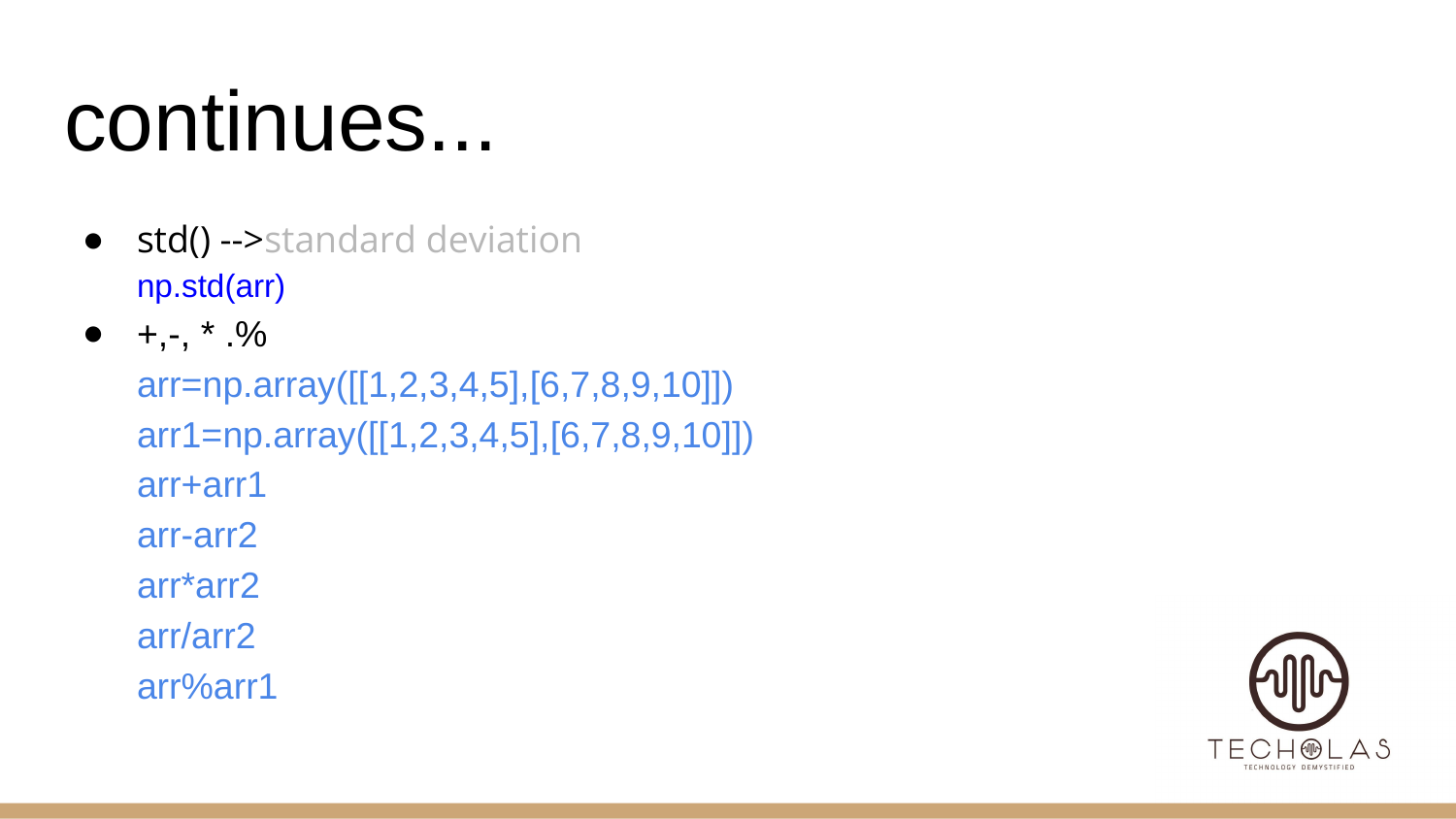

# continues...
std() -->standard deviation
np.std(arr)
+,-, * .%
arr=np.array([[1,2,3,4,5],[6,7,8,9,10]])
arr1=np.array([[1,2,3,4,5],[6,7,8,9,10]])
arr+arr1
arr-arr2
arr*arr2
arr/arr2
arr%arr1